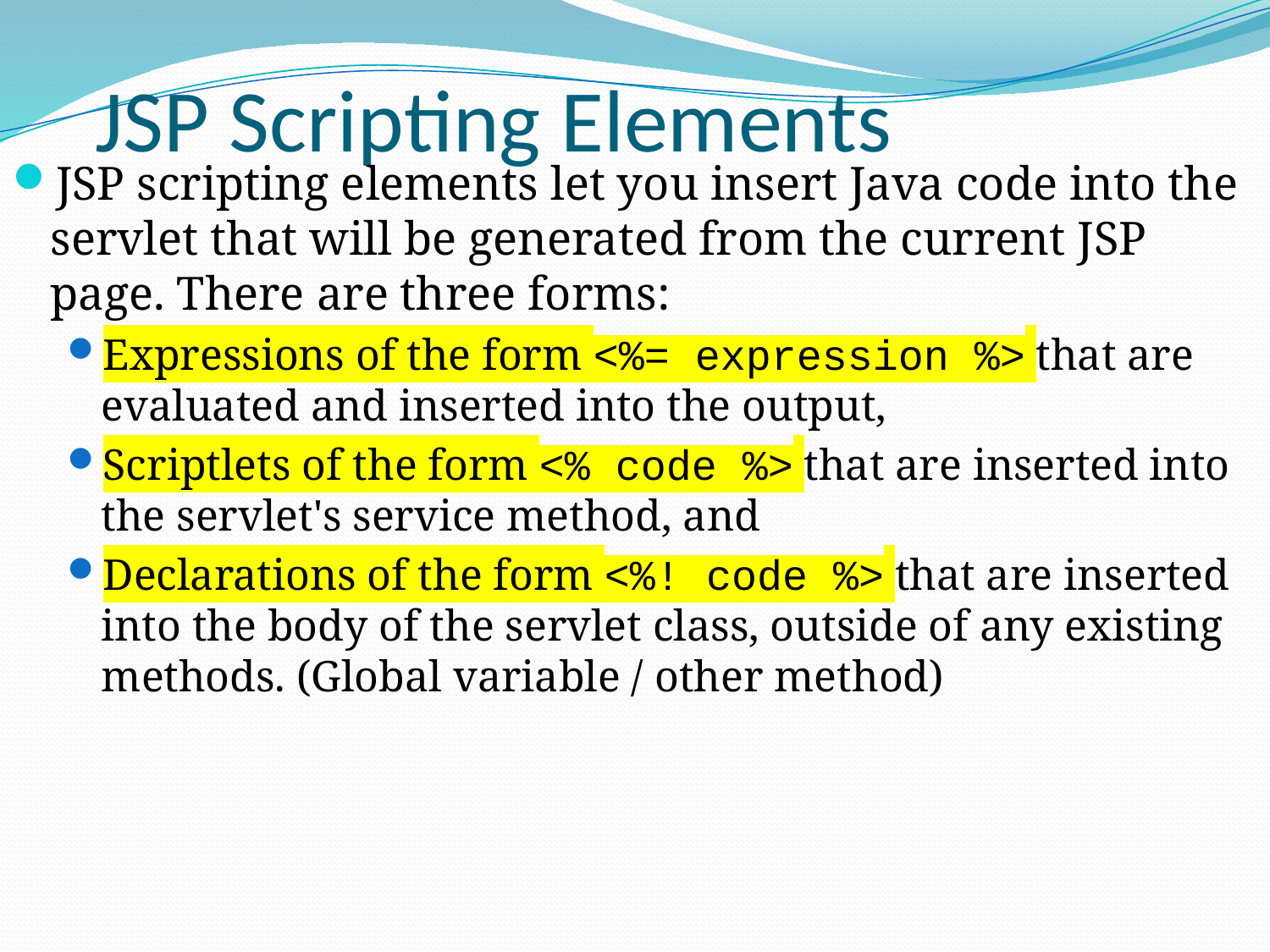

# JSP Scripting Elements
JSP scripting elements let you insert Java code into the servlet that will be generated from the current JSP page. There are three forms:
Expressions of the form <%= expression %> that are evaluated and inserted into the output,
Scriptlets of the form <% code %> that are inserted into the servlet's service method, and
Declarations of the form <%! code %> that are inserted into the body of the servlet class, outside of any existing methods. (Global variable / other method)